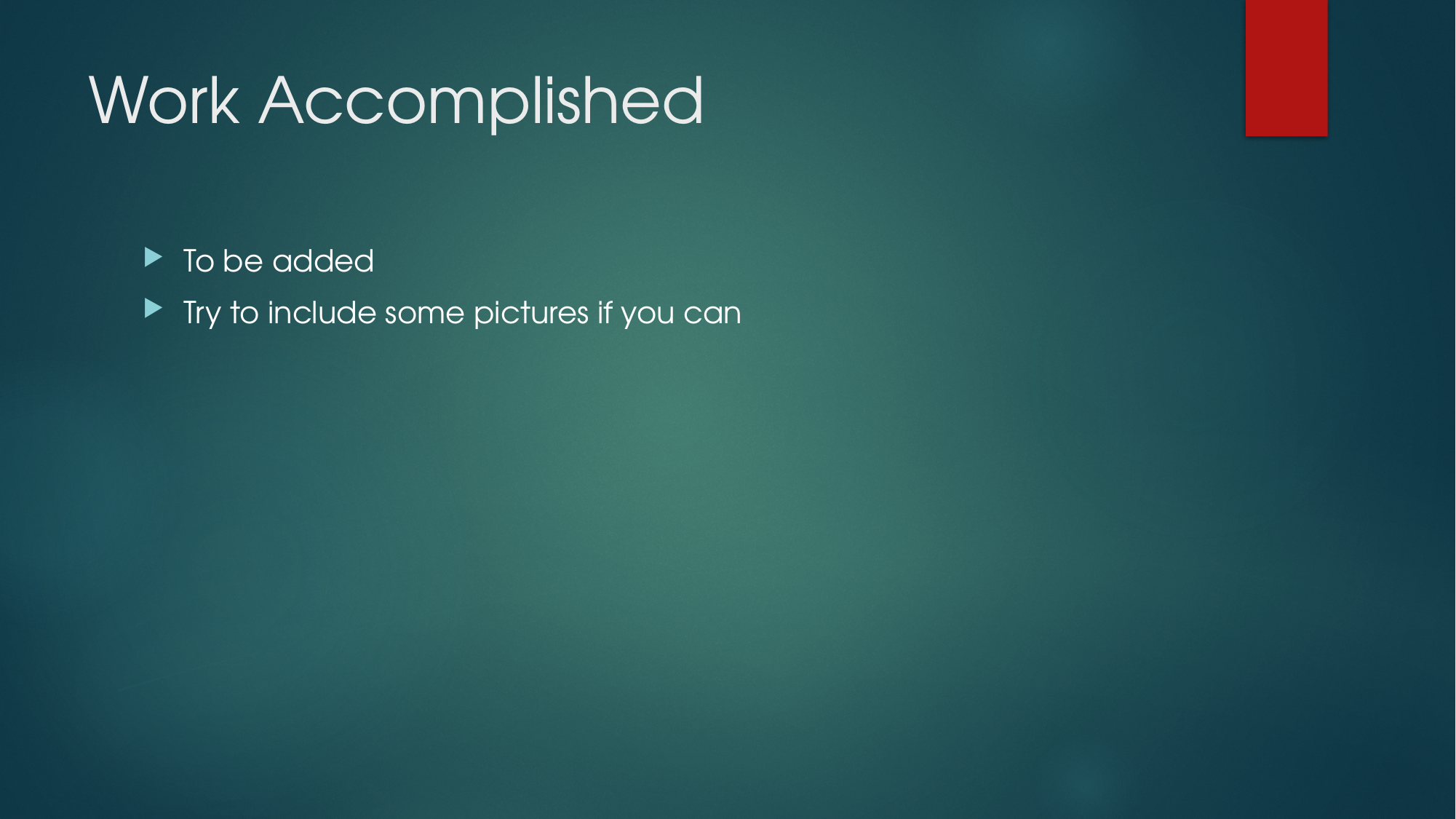

# Work Accomplished
To be added
Try to include some pictures if you can